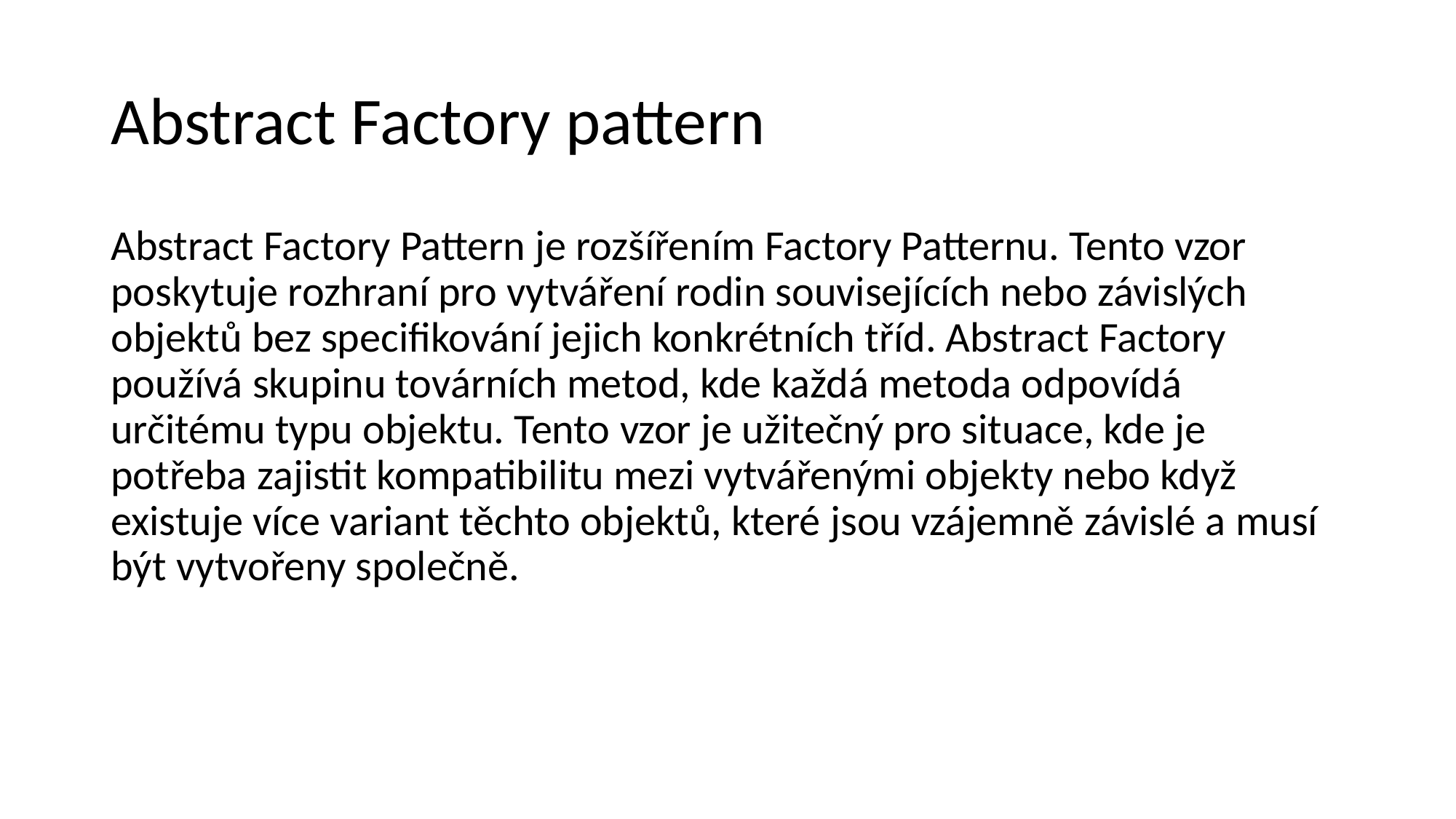

# Abstract Factory pattern
Abstract Factory Pattern je rozšířením Factory Patternu. Tento vzor poskytuje rozhraní pro vytváření rodin souvisejících nebo závislých objektů bez specifikování jejich konkrétních tříd. Abstract Factory používá skupinu továrních metod, kde každá metoda odpovídá určitému typu objektu. Tento vzor je užitečný pro situace, kde je potřeba zajistit kompatibilitu mezi vytvářenými objekty nebo když existuje více variant těchto objektů, které jsou vzájemně závislé a musí být vytvořeny společně.